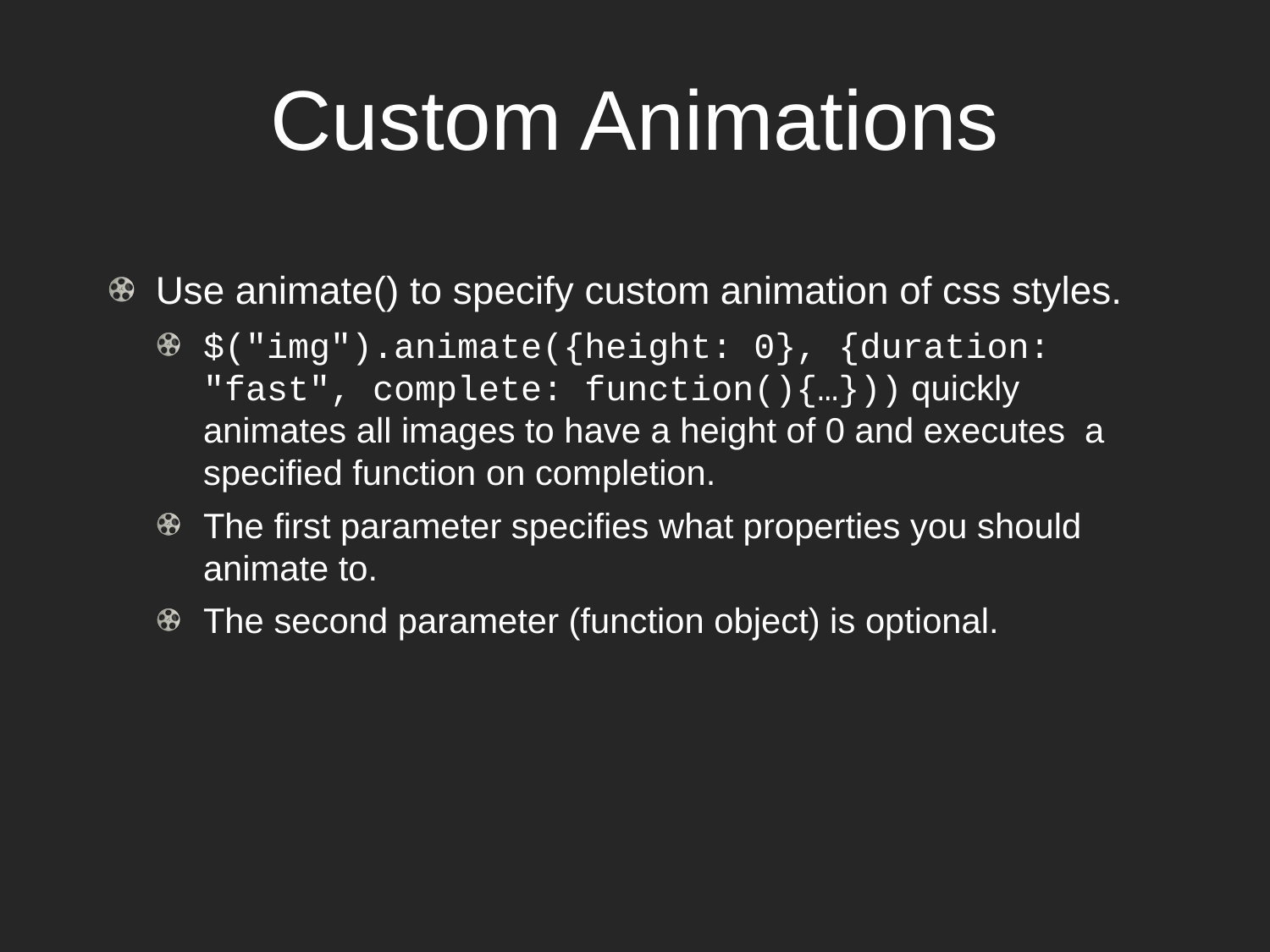

# Custom Animations
Use animate() to specify custom animation of css styles.
$("img").animate({height: 0}, {duration: "fast", complete: function(){…})) quickly animates all images to have a height of 0 and executes  a specified function on completion.
The first parameter specifies what properties you should animate to.
The second parameter (function object) is optional.